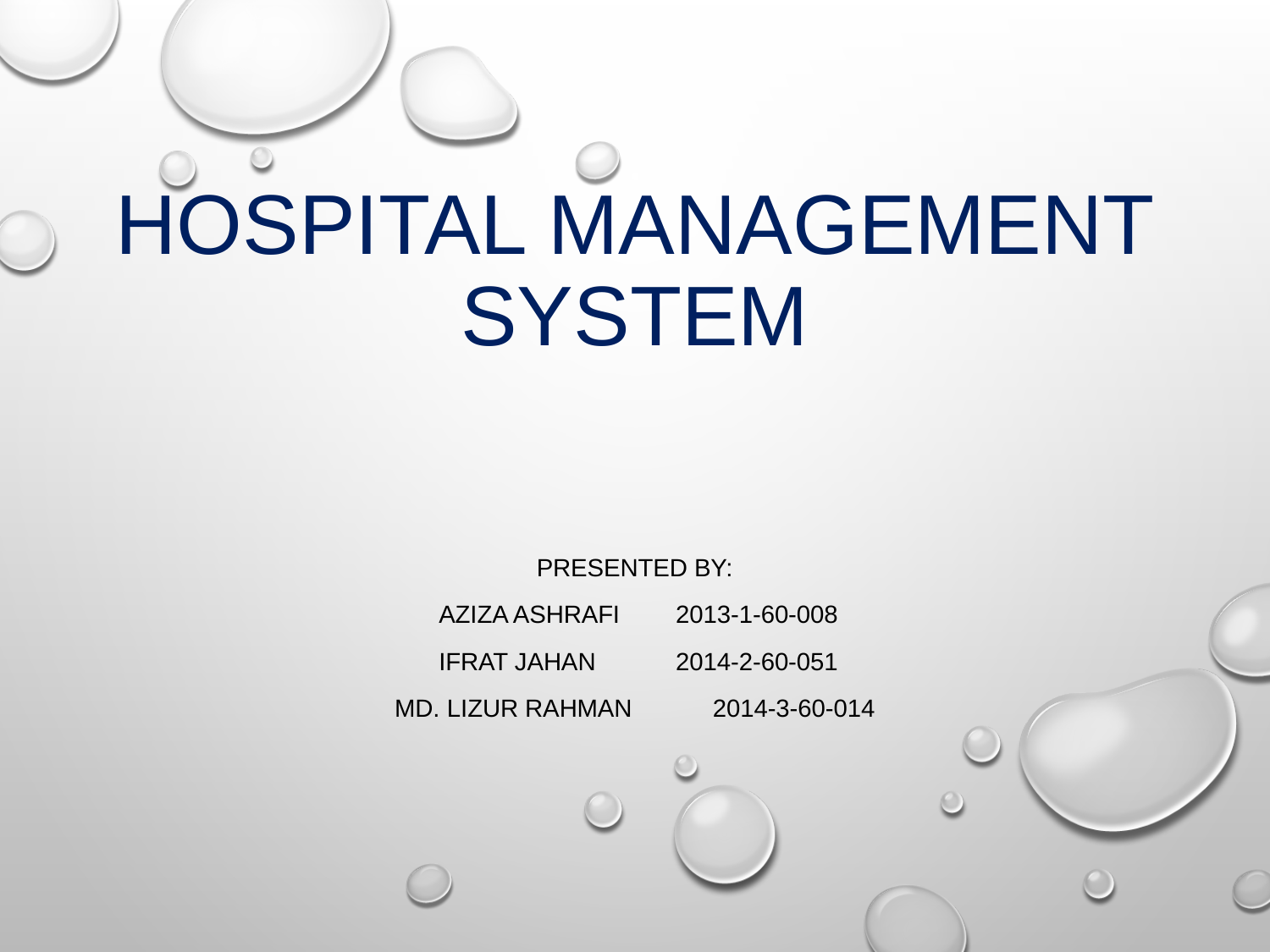

# Hospital Management System
Presented By:
 Aziza Ashrafi		2013-1-60-008
 Ifrat Jahan	2014-2-60-051
 Md. Lizur Rahman	2014-3-60-014